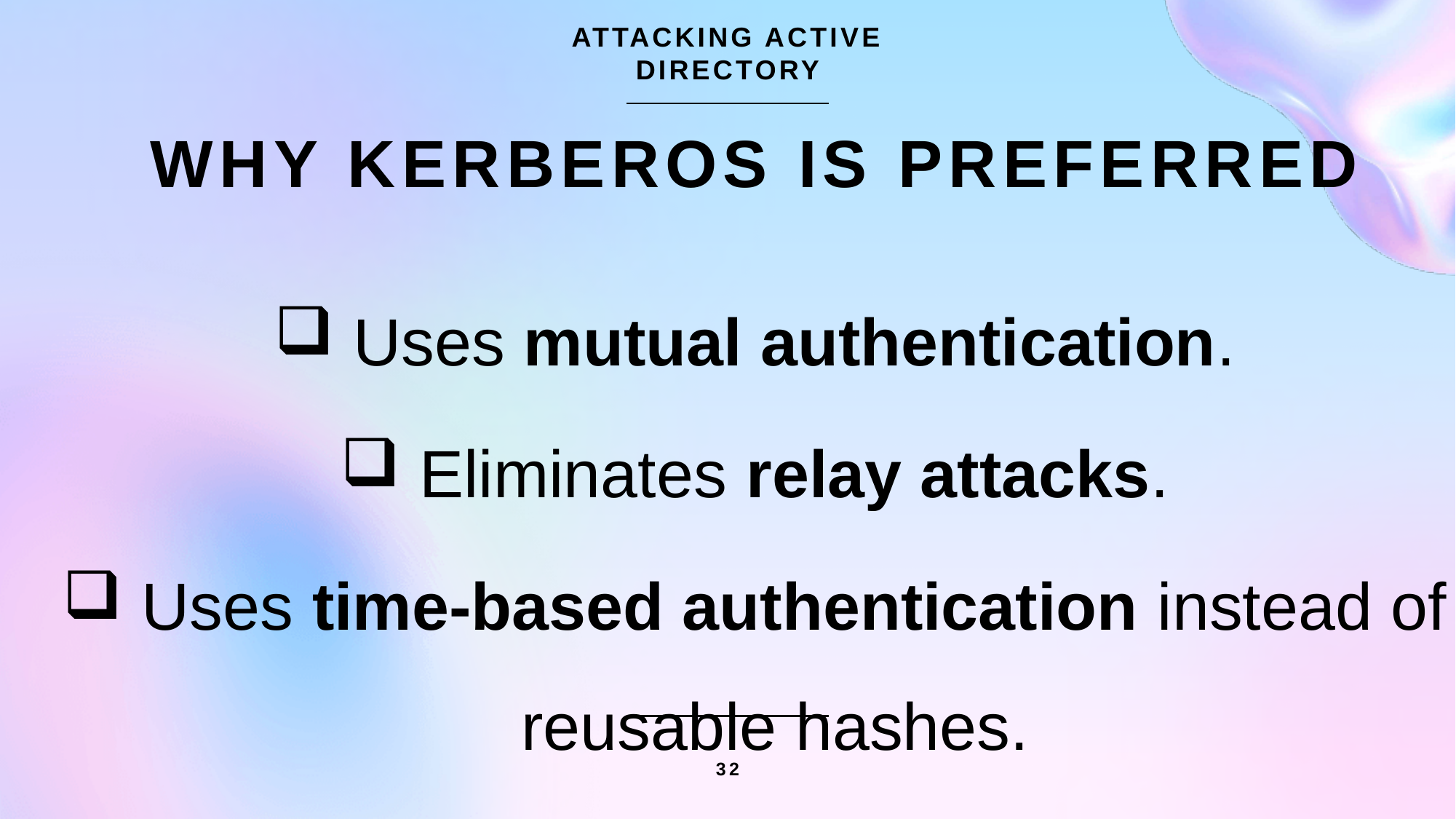

ATTACKING ACTIVE DIRECTORY
# WHY KERBEROS IS PREFERRED
 Uses mutual authentication.
 Eliminates relay attacks.
 Uses time-based authentication instead of reusable hashes.
32